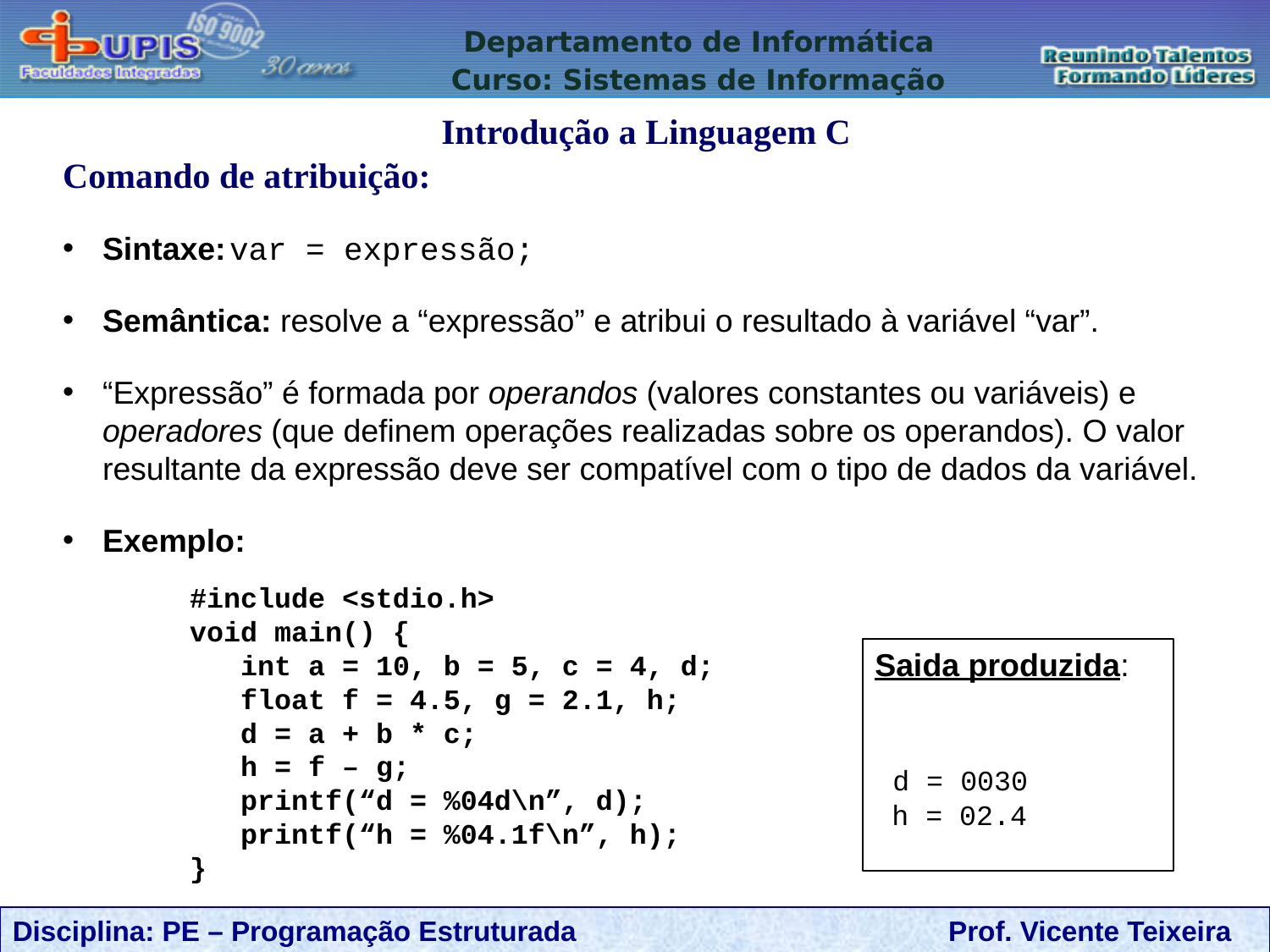

Introdução a Linguagem C
Comando de atribuição:

Sintaxe:	var = expressão;

Semântica: resolve a “expressão” e atribui o resultado à variável “var”.

“Expressão” é formada por operandos (valores constantes ou variáveis) e operadores (que definem operações realizadas sobre os operandos). O valor resultante da expressão deve ser compatível com o tipo de dados da variável.

Exemplo:

#include <stdio.h>
void main() {
   int a = 10, b = 5, c = 4, d;
   float f = 4.5, g = 2.1, h;
   d = a + b * c;
   h = f – g;
   printf(“d = %04d\n”, d);
   printf(“h = %04.1f\n”, h);
}

Saida produzida:

  d = 0030
 h = 02.4